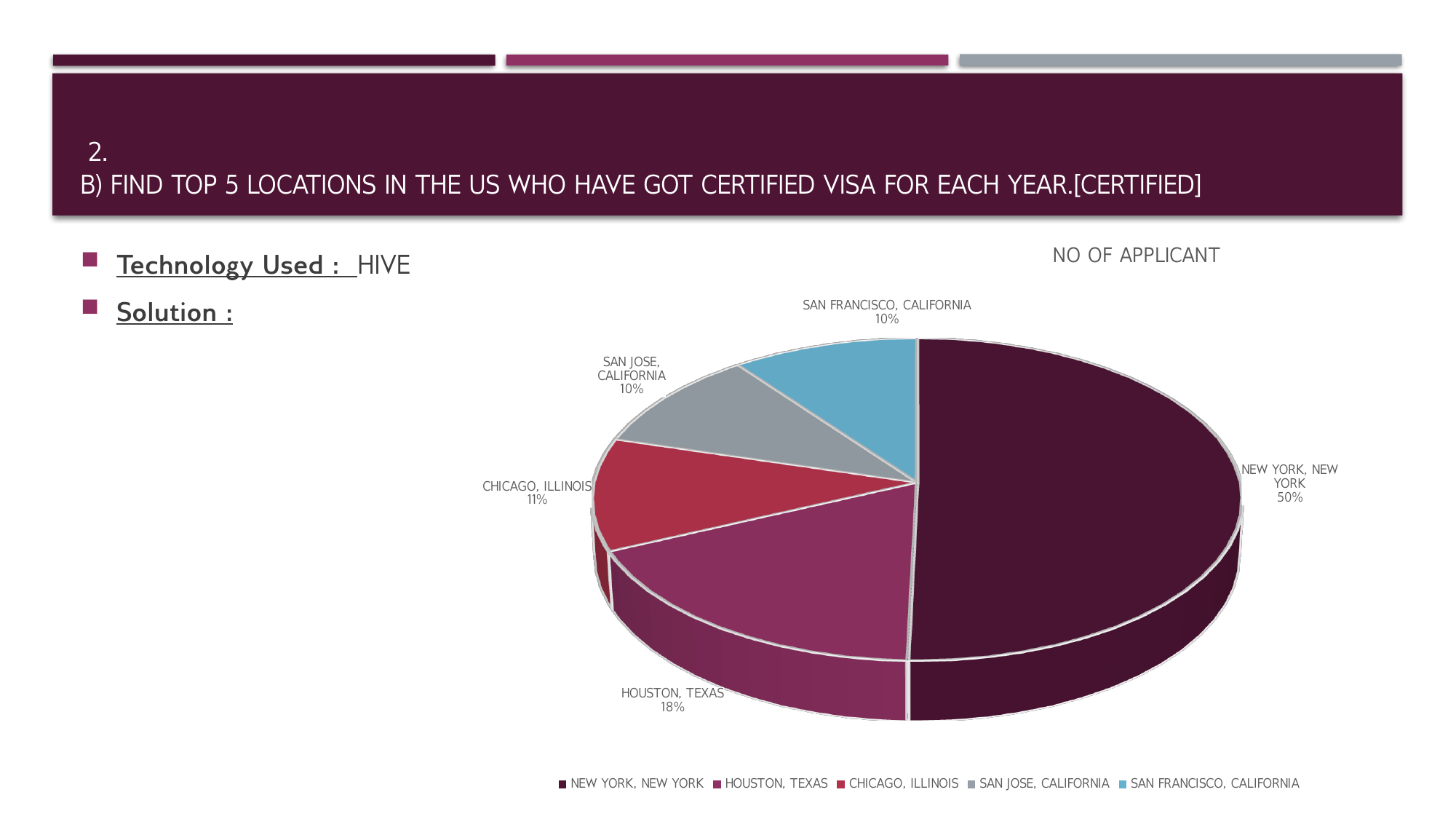

# 2. b) find top 5 locations in the US who have got certified visa for each year.[certified]
Technology Used :  HIVE
Solution :

[unsupported chart]